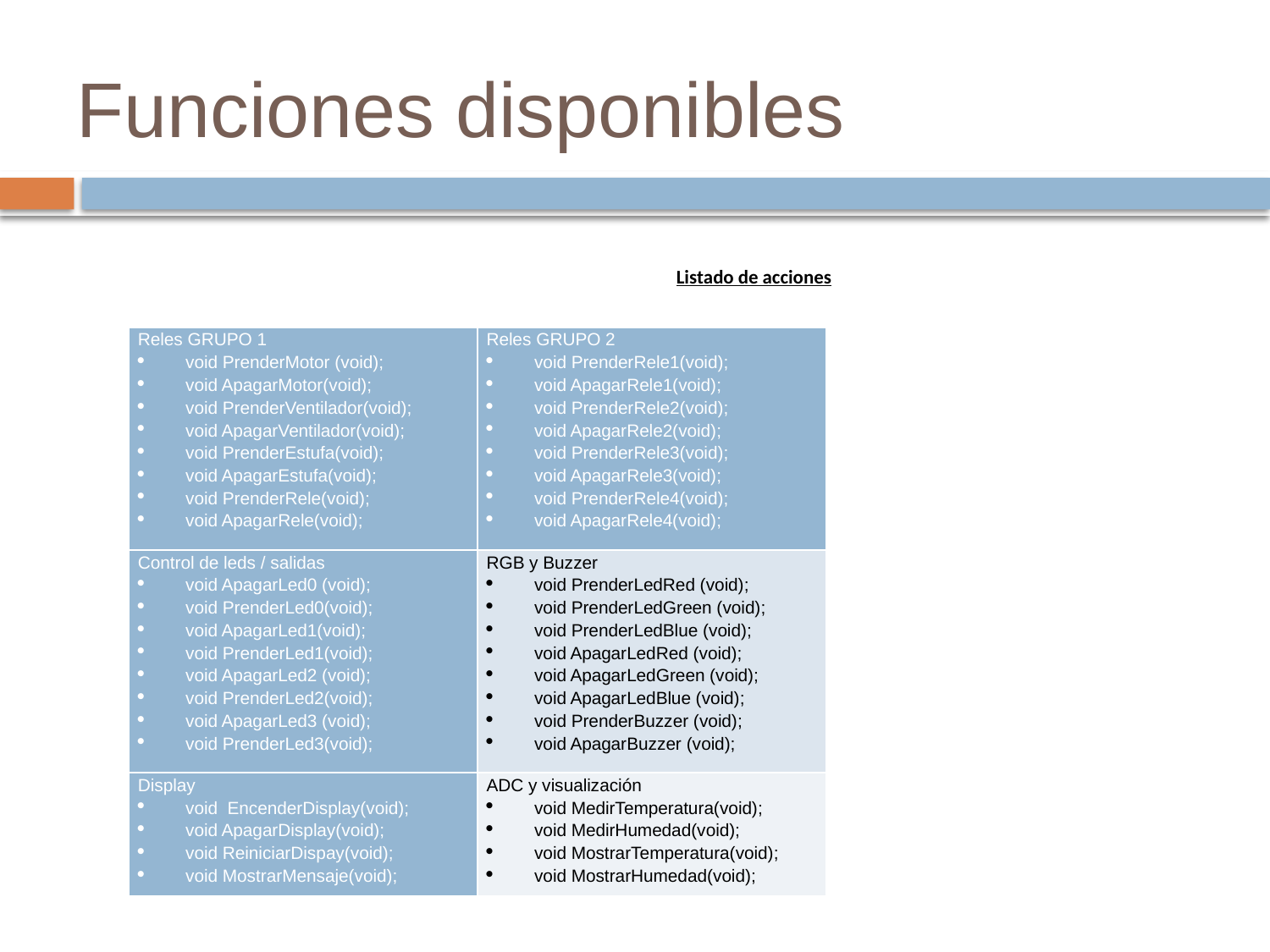

Funciones disponibles
Listado de acciones
| Reles GRUPO 1 void PrenderMotor (void); void ApagarMotor(void); void PrenderVentilador(void); void ApagarVentilador(void); void PrenderEstufa(void); void ApagarEstufa(void); void PrenderRele(void); void ApagarRele(void); | Reles GRUPO 2 void PrenderRele1(void); void ApagarRele1(void); void PrenderRele2(void); void ApagarRele2(void); void PrenderRele3(void); void ApagarRele3(void); void PrenderRele4(void); void ApagarRele4(void); |
| --- | --- |
| Control de leds / salidas void ApagarLed0 (void); void PrenderLed0(void); void ApagarLed1(void); void PrenderLed1(void); void ApagarLed2 (void); void PrenderLed2(void); void ApagarLed3 (void); void PrenderLed3(void); | RGB y Buzzer void PrenderLedRed (void); void PrenderLedGreen (void); void PrenderLedBlue (void); void ApagarLedRed (void); void ApagarLedGreen (void); void ApagarLedBlue (void); void PrenderBuzzer (void); void ApagarBuzzer (void); |
| Display void EncenderDisplay(void); void ApagarDisplay(void); void ReiniciarDispay(void); void MostrarMensaje(void); | ADC y visualización void MedirTemperatura(void); void MedirHumedad(void); void MostrarTemperatura(void); void MostrarHumedad(void); |